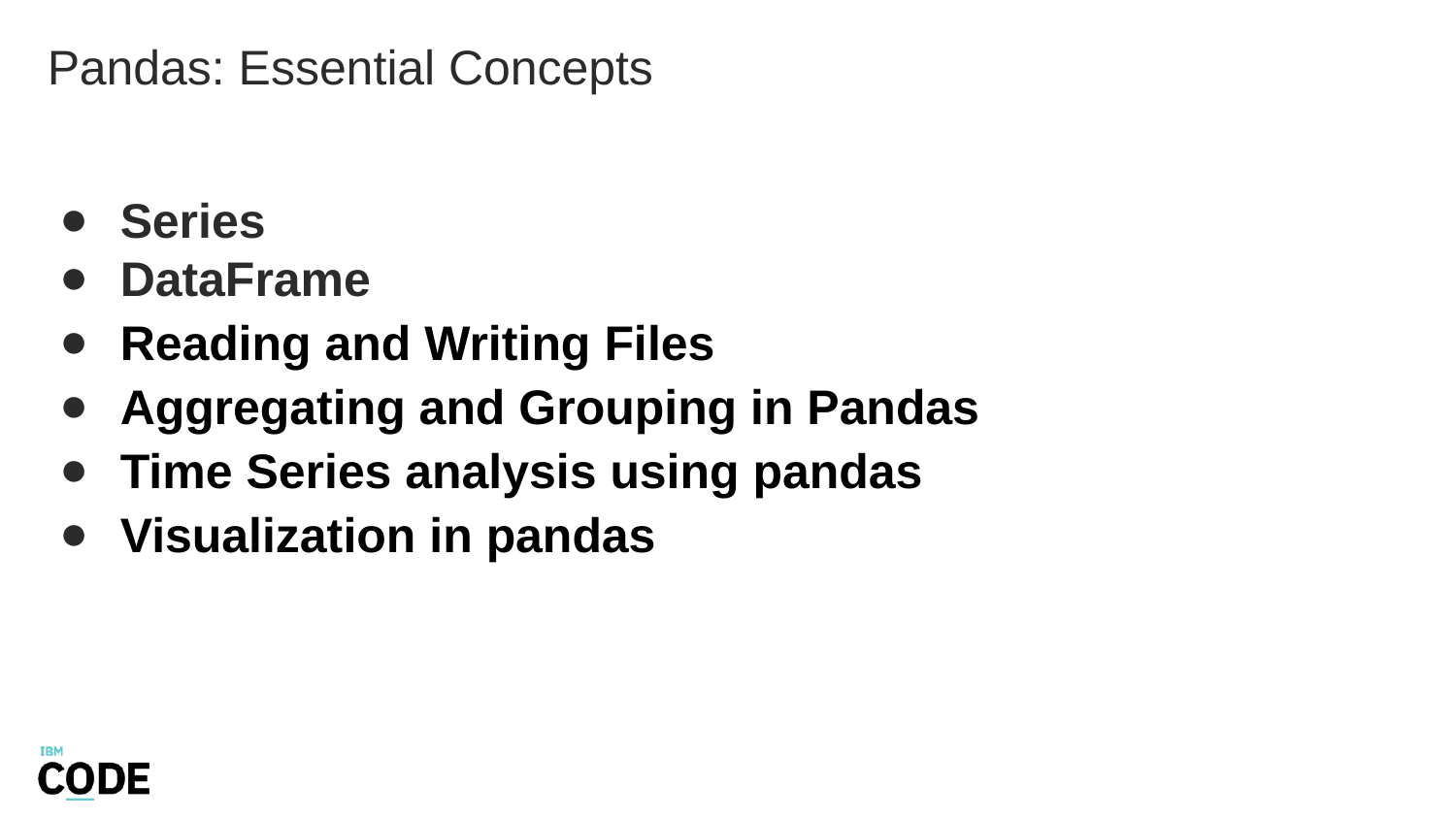

# Pandas: Essential Concepts
Series
DataFrame
Reading and Writing Files
Aggregating and Grouping in Pandas
Time Series analysis using pandas
Visualization in pandas